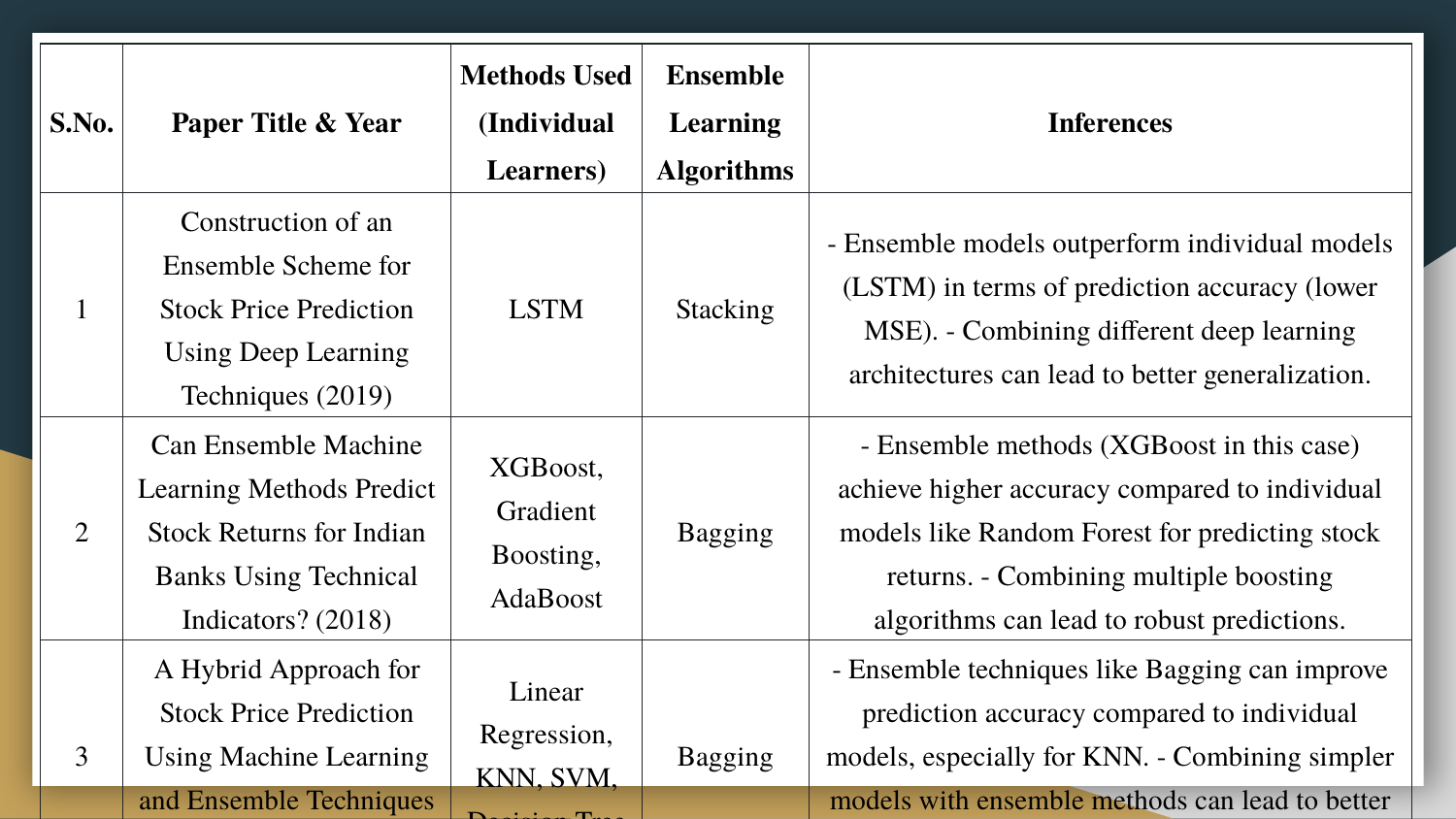

| S.No. | Paper Title & Year | Methods Used (Individual Learners) | Ensemble Learning Algorithms | Inferences |
| --- | --- | --- | --- | --- |
| 1 | Construction of an Ensemble Scheme for Stock Price Prediction Using Deep Learning Techniques (2019) | LSTM | Stacking | - Ensemble models outperform individual models (LSTM) in terms of prediction accuracy (lower MSE). - Combining different deep learning architectures can lead to better generalization. |
| 2 | Can Ensemble Machine Learning Methods Predict Stock Returns for Indian Banks Using Technical Indicators? (2018) | XGBoost, Gradient Boosting, AdaBoost | Bagging | - Ensemble methods (XGBoost in this case) achieve higher accuracy compared to individual models like Random Forest for predicting stock returns. - Combining multiple boosting algorithms can lead to robust predictions. |
| 3 | A Hybrid Approach for Stock Price Prediction Using Machine Learning and Ensemble Techniques (2020) | Linear Regression, KNN, SVM, Decision Tree | Bagging | - Ensemble techniques like Bagging can improve prediction accuracy compared to individual models, especially for KNN. - Combining simpler models with ensemble methods can lead to better generalization. |